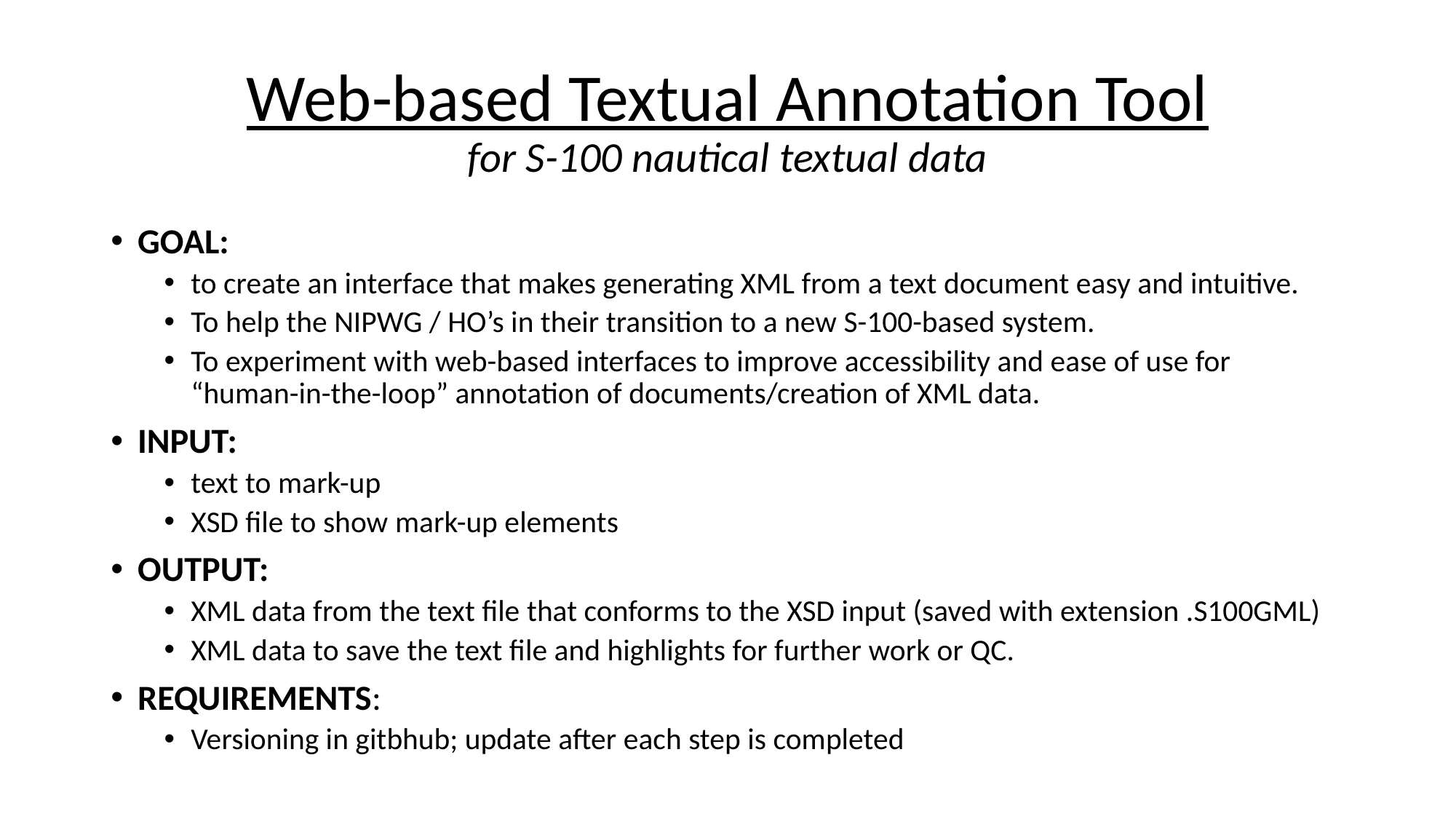

# Web-based Textual Annotation Tool for S-100 nautical textual data
GOAL:
to create an interface that makes generating XML from a text document easy and intuitive.
To help the NIPWG / HO’s in their transition to a new S-100-based system.
To experiment with web-based interfaces to improve accessibility and ease of use for “human-in-the-loop” annotation of documents/creation of XML data.
INPUT:
text to mark-up
XSD file to show mark-up elements
OUTPUT:
XML data from the text file that conforms to the XSD input (saved with extension .S100GML)
XML data to save the text file and highlights for further work or QC.
REQUIREMENTS:
Versioning in gitbhub; update after each step is completed